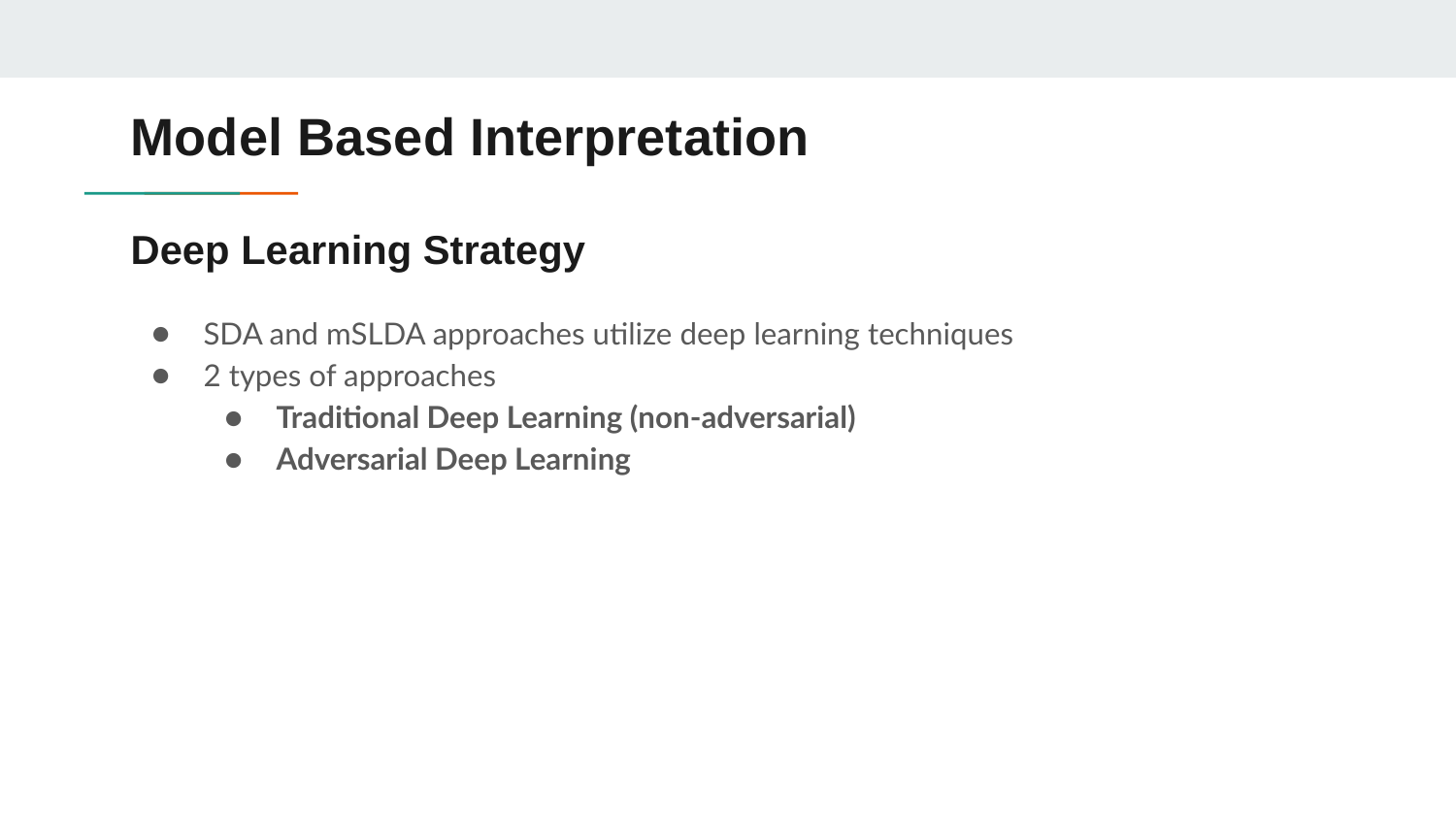

Model Based Interpretation
# Deep Learning Strategy
SDA and mSLDA approaches utilize deep learning techniques
2 types of approaches
Traditional Deep Learning (non-adversarial)
Adversarial Deep Learning